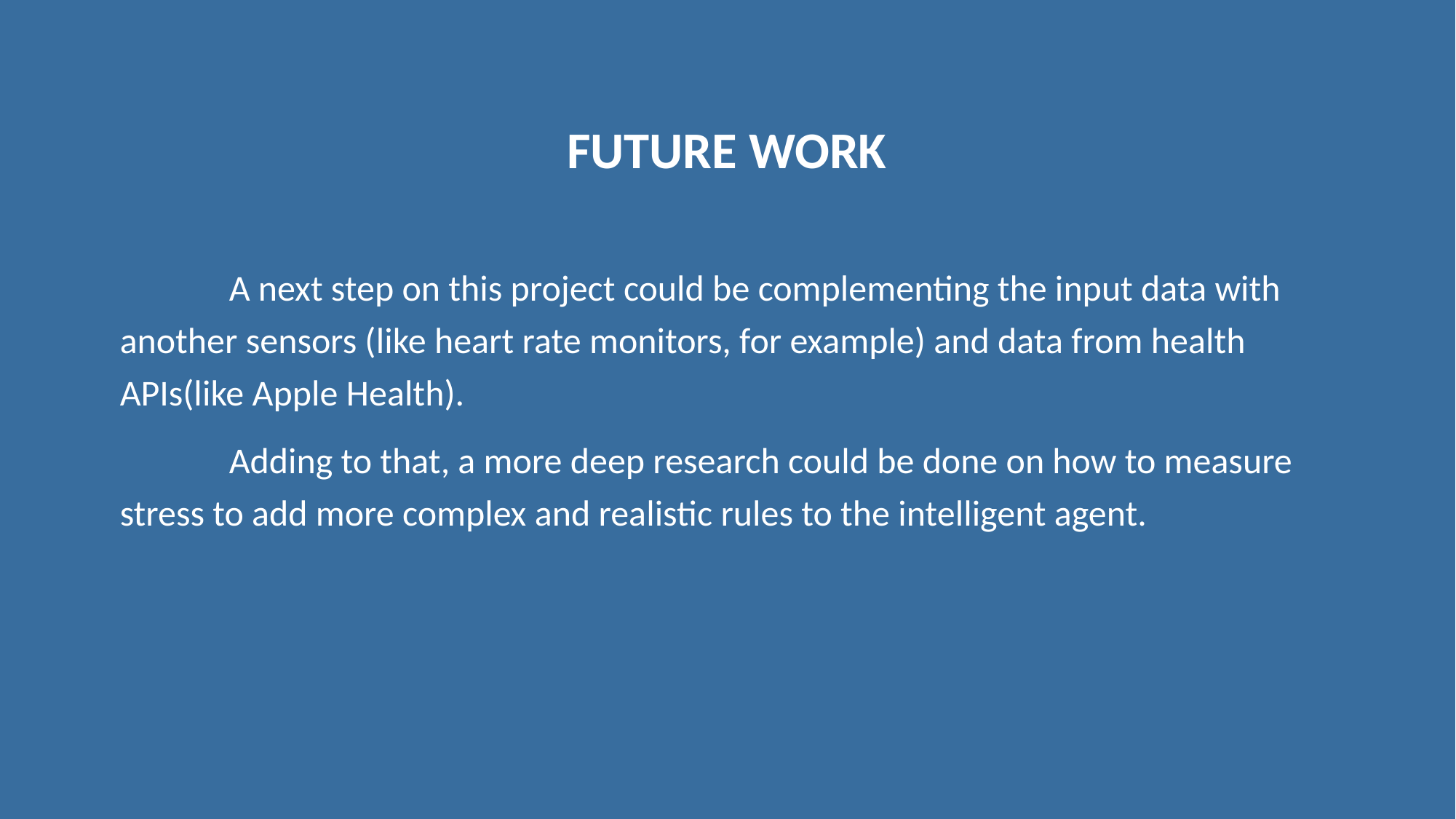

# Future work
	A next step on this project could be complementing the input data with another sensors (like heart rate monitors, for example) and data from health APIs(like Apple Health).
	Adding to that, a more deep research could be done on how to measure stress to add more complex and realistic rules to the intelligent agent.